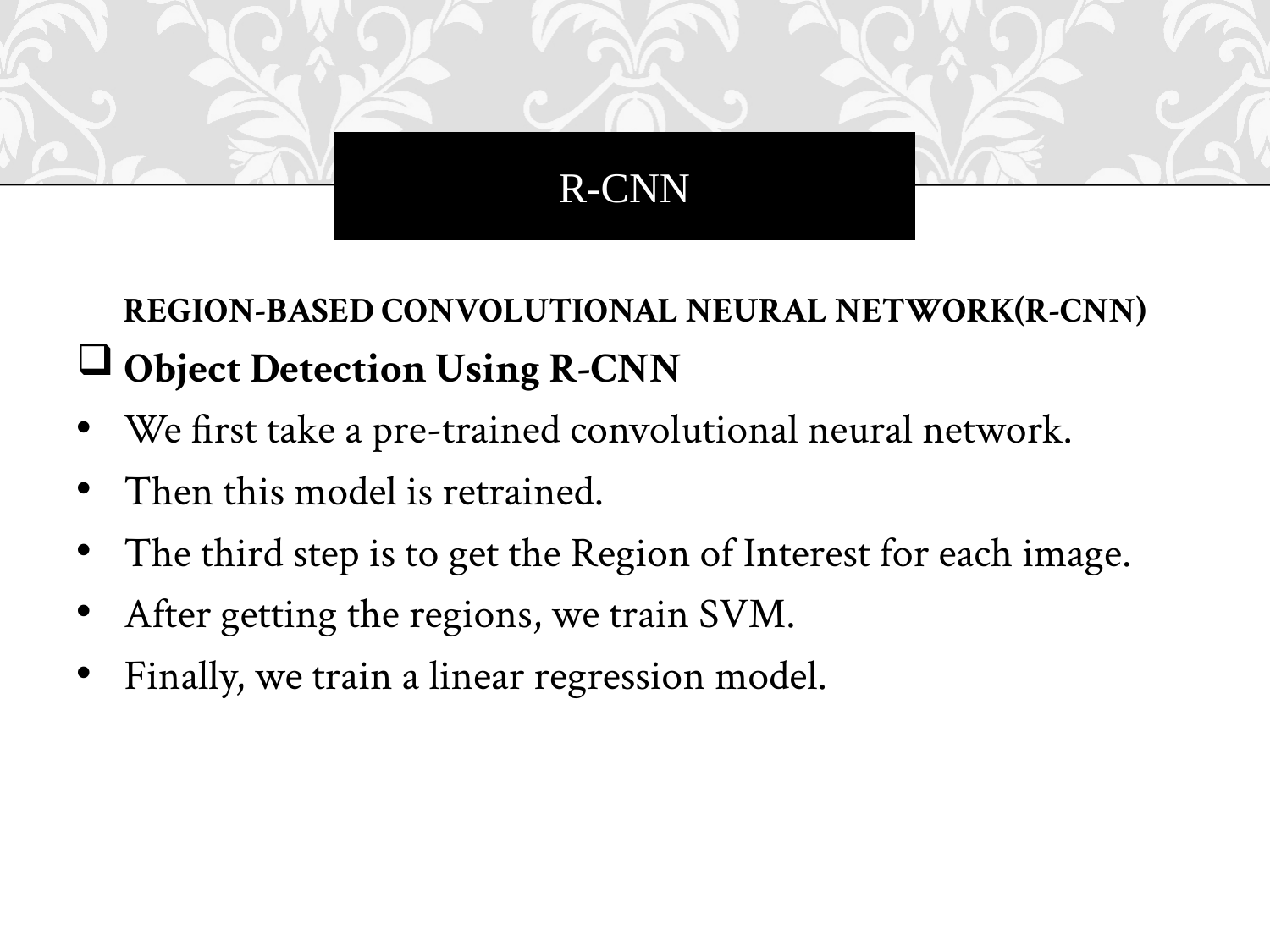

# R-CNN
REGION-BASED CONVOLUTIONAL NEURAL NETWORK(R-CNN)
Object Detection Using R-CNN
We first take a pre-trained convolutional neural network.
Then this model is retrained.
The third step is to get the Region of Interest for each image.
After getting the regions, we train SVM.
Finally, we train a linear regression model.